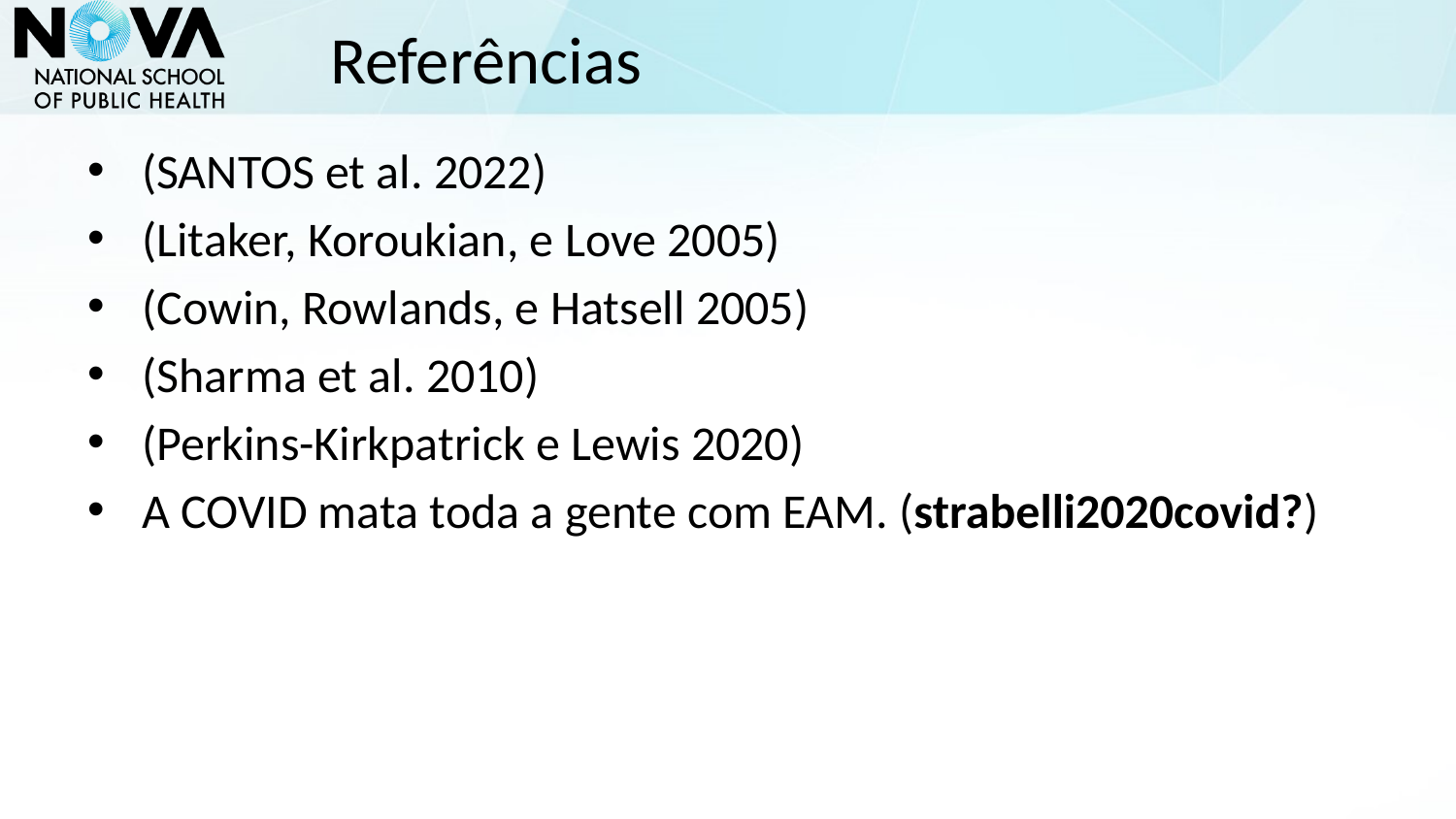

# Referências
(SANTOS et al. 2022)
(Litaker, Koroukian, e Love 2005)
(Cowin, Rowlands, e Hatsell 2005)
(Sharma et al. 2010)
(Perkins-Kirkpatrick e Lewis 2020)
A COVID mata toda a gente com EAM. (strabelli2020covid?)